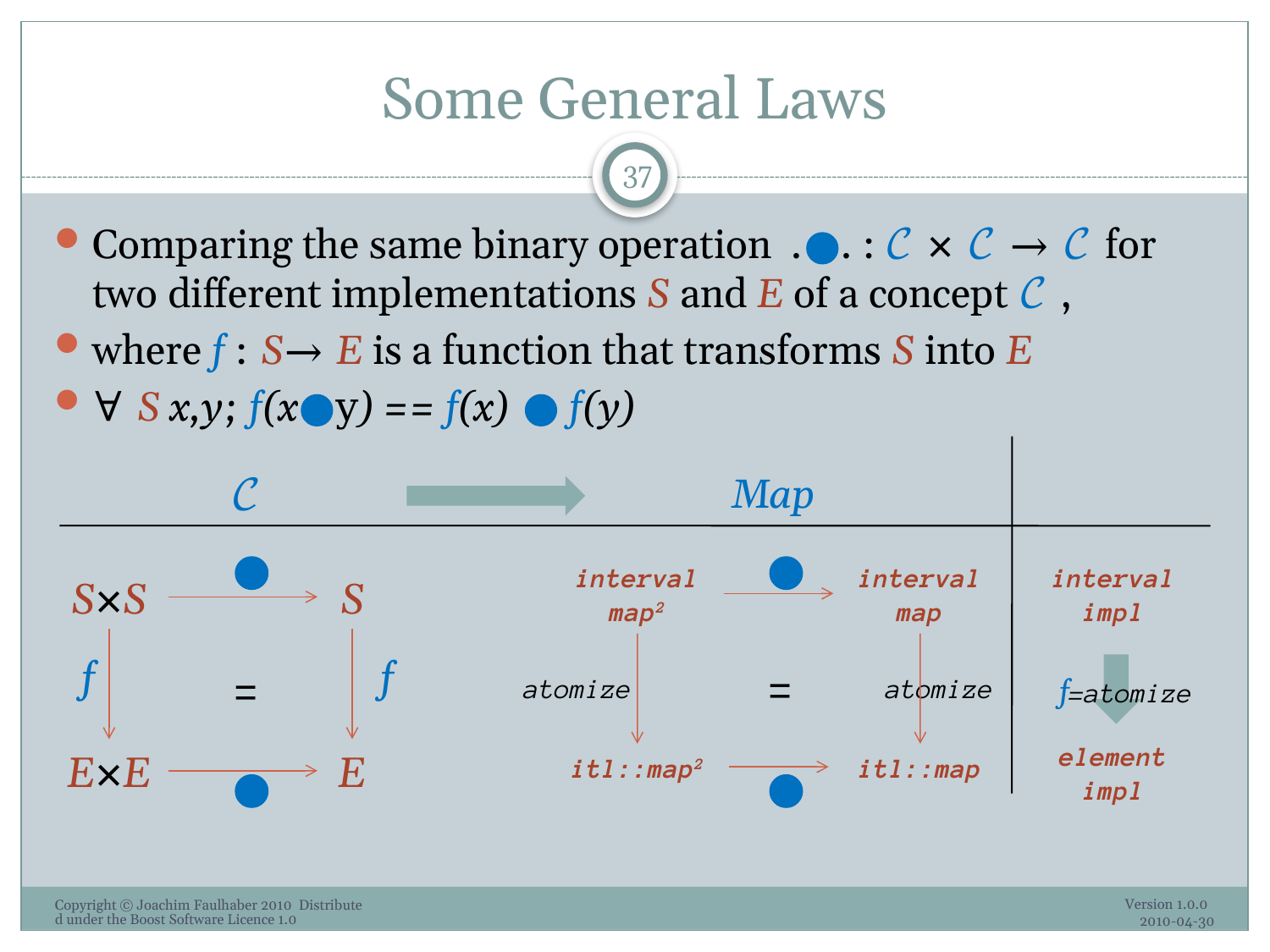

# Some General Laws

37
Comparing the same binary operation  .○. : 𝒞 × 𝒞 → 𝒞 for two different implementations S and E of a concept 𝒞 ,
where f : S→ E is a function that transforms S into E
∀ S x,y; f(x○y) == f(x) ○ f(y)
𝒞
Map

○
○
interval map2
interval map
S×S
S
f
atomize
E
itl::map
interval impl
f
=
=
atomize
E×E
itl::map2
○
○

f=atomize
element impl
Version 1.0.0   2010-04-30
Copyright © Joachim Faulhaber 2010  Distributed under the Boost Software Licence 1.0